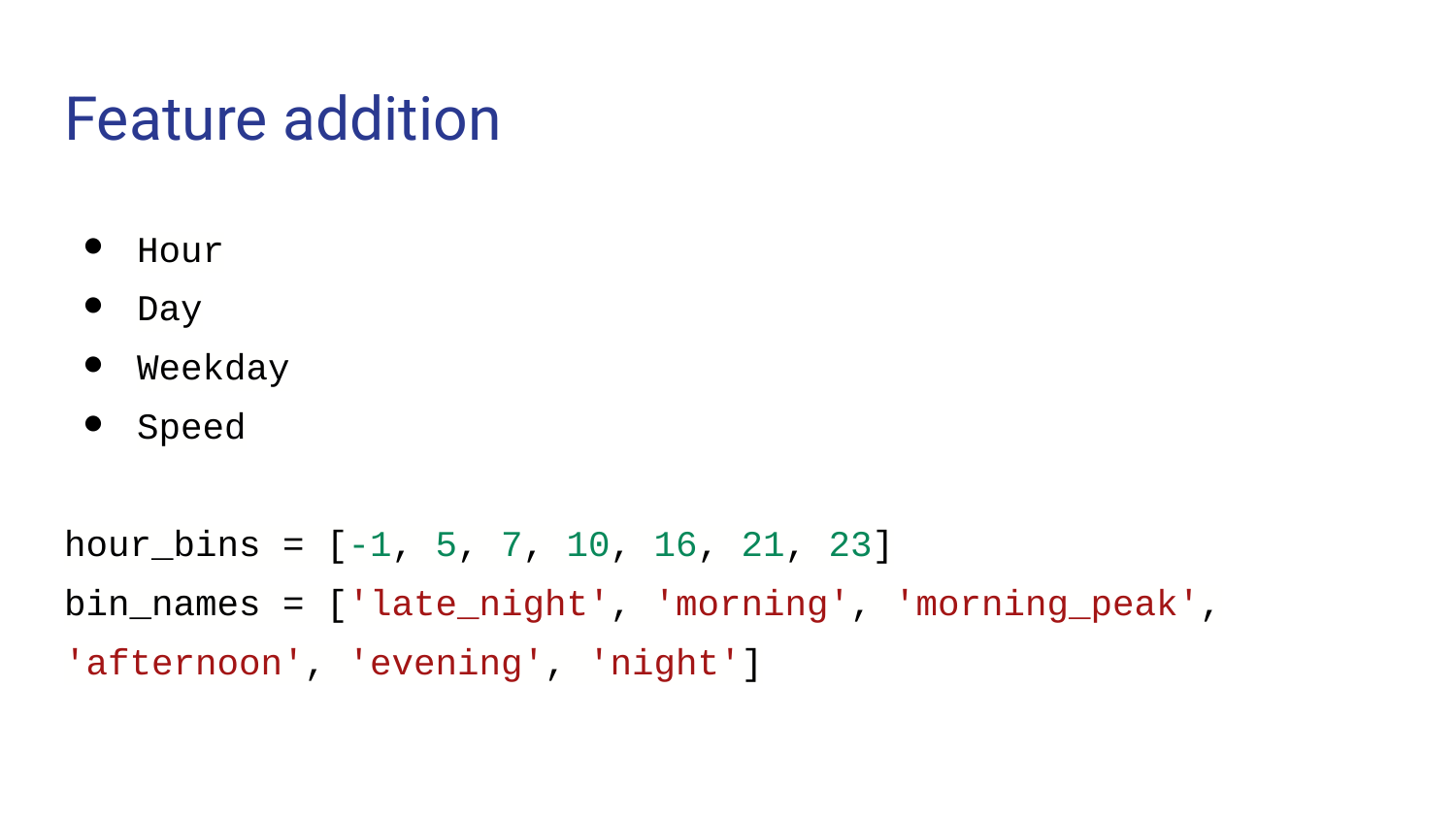

# Feature addition
Hour
Day
Weekday
Speed

hour_bins = [-1, 5, 7, 10, 16, 21, 23]
bin_names = ['late_night', 'morning', 'morning_peak', 'afternoon', 'evening', 'night']